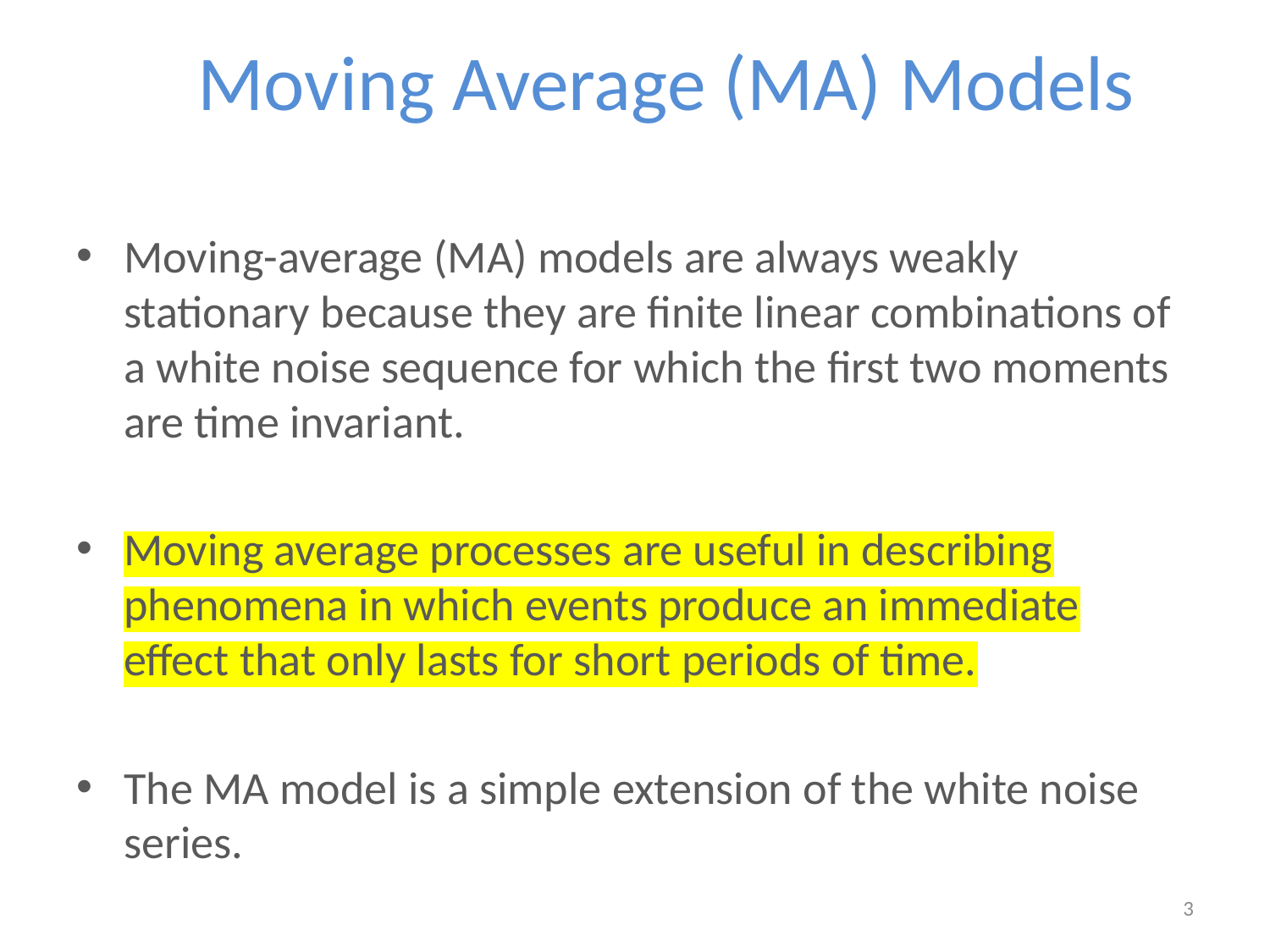

# Moving Average (MA) Models
Moving-average (MA) models are always weakly stationary because they are finite linear combinations of a white noise sequence for which the first two moments are time invariant.

Moving average processes are useful in describing phenomena in which events produce an immediate effect that only lasts for short periods of time.

The MA model is a simple extension of the white noise series.

3